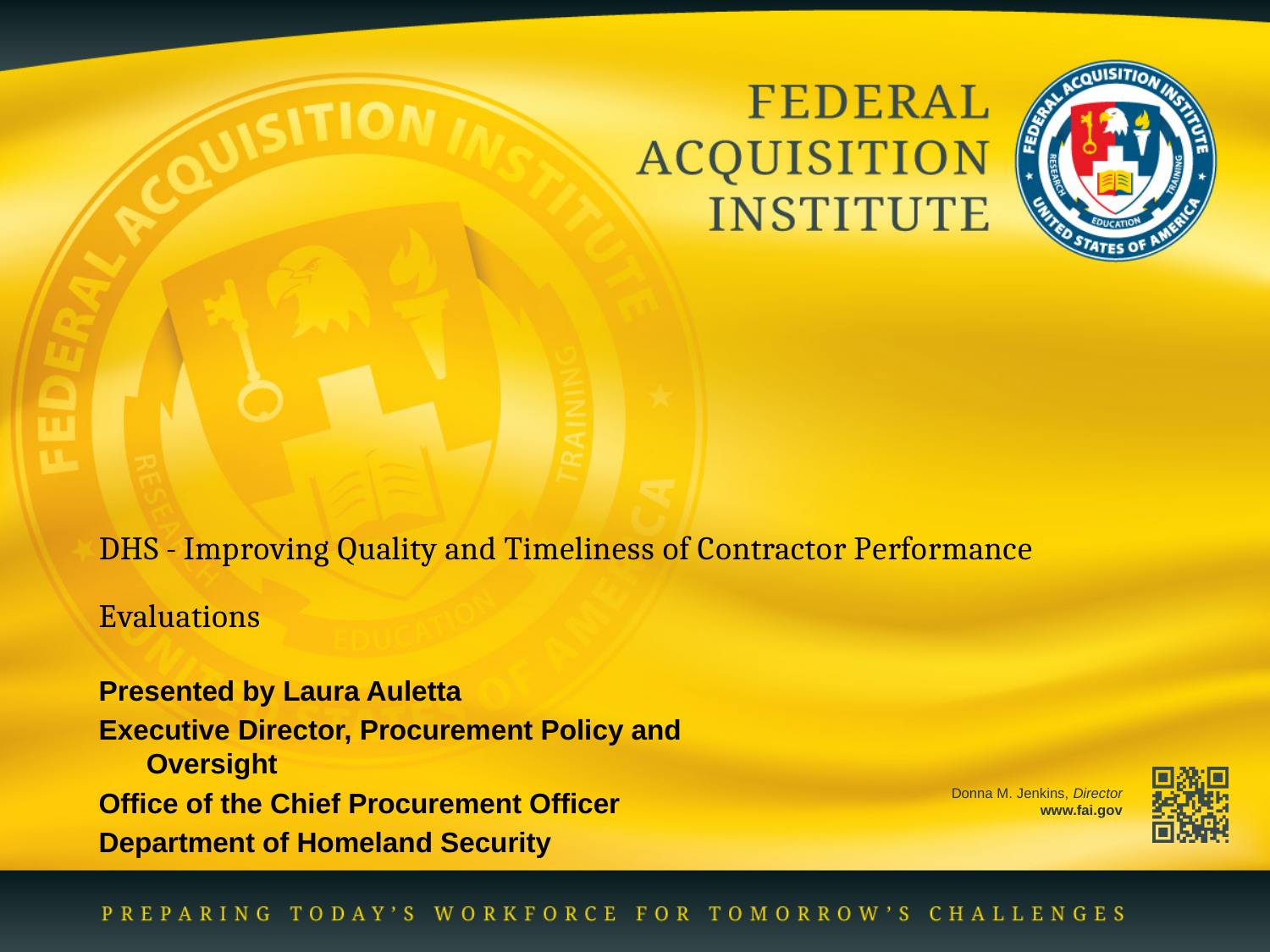

# DHS - Improving Quality and Timeliness of Contractor Performance Evaluations
Presented by Laura Auletta
Executive Director, Procurement Policy and Oversight
Office of the Chief Procurement Officer
Department of Homeland Security